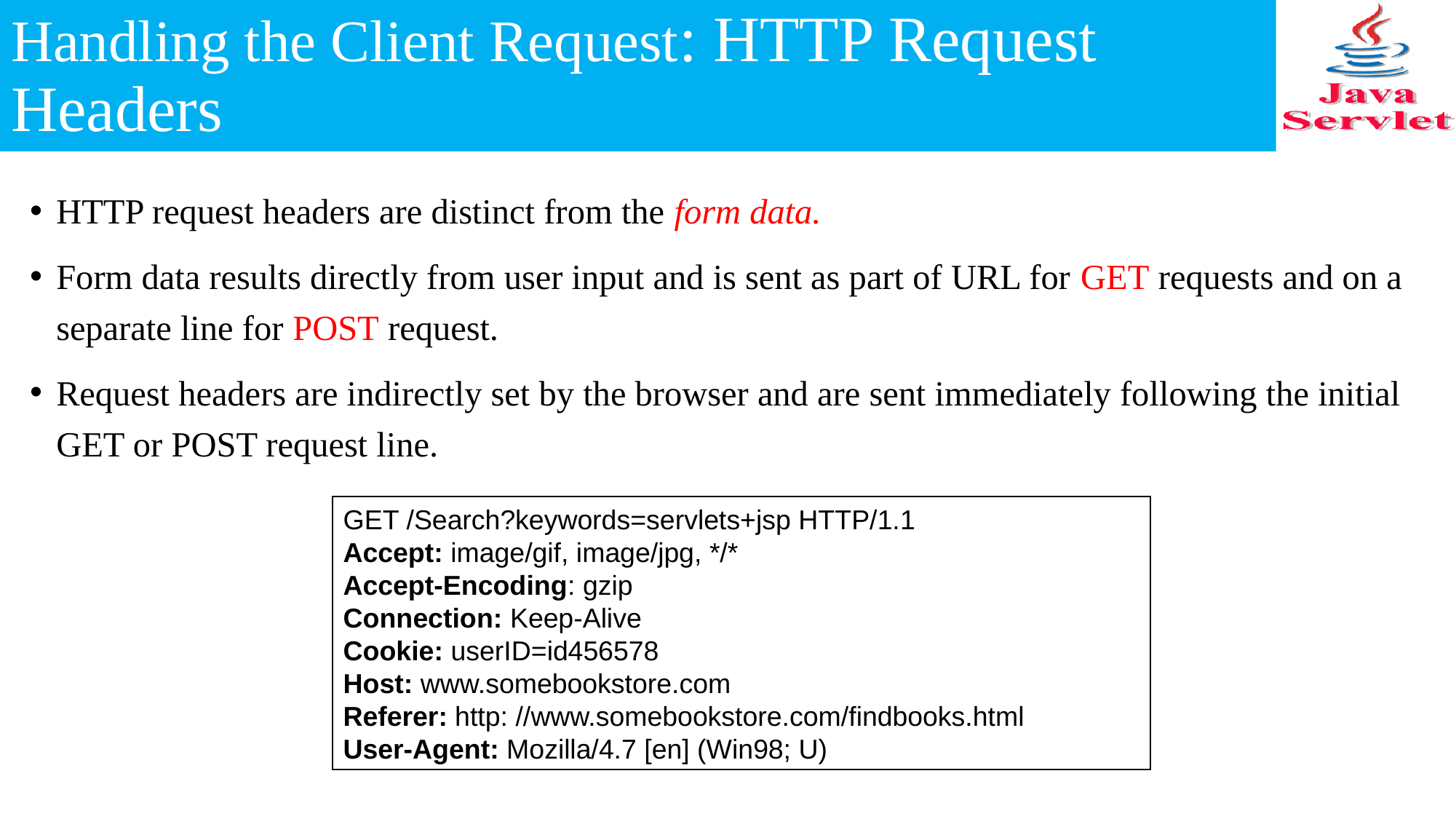

# Handling the Client Request: HTTP Request Headers
HTTP request headers are distinct from the form data.
Form data results directly from user input and is sent as part of URL for GET requests and on a separate line for POST request.
Request headers are indirectly set by the browser and are sent immediately following the initial GET or POST request line.

GET /Search?keywords=servlets+jsp HTTP/1.1
Accept: image/gif, image/jpg, */*
Accept-Encoding: gzip
Connection: Keep-Alive
Cookie: userID=id456578
Host: www.somebookstore.com
Referer: http: //www.somebookstore.com/findbooks.html
User-Agent: Mozilla/4.7 [en] (Win98; U)